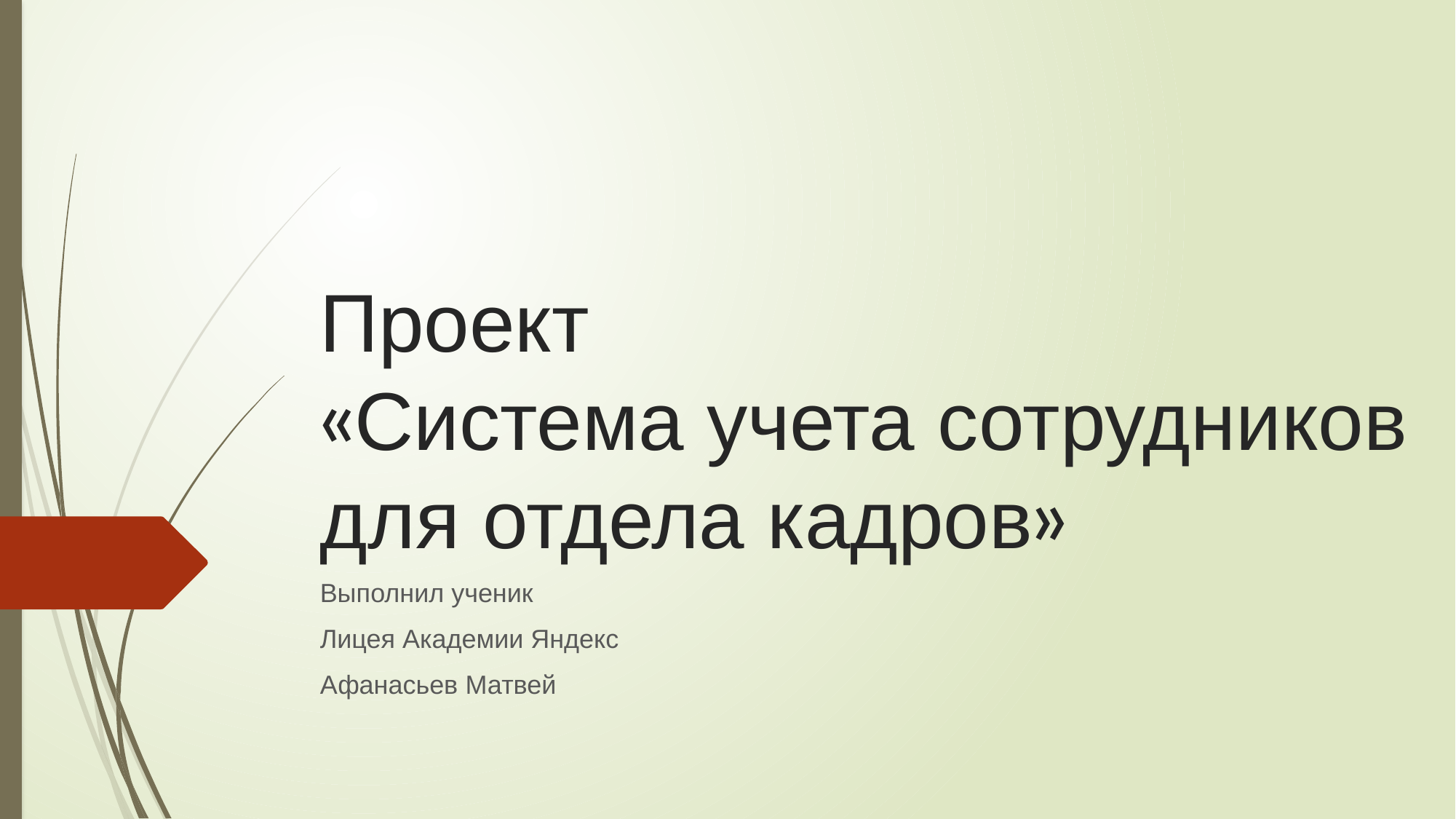

# Проект «Система учета сотрудников для отдела кадров»
Выполнил ученик
Лицея Академии Яндекс
Афанасьев Матвей